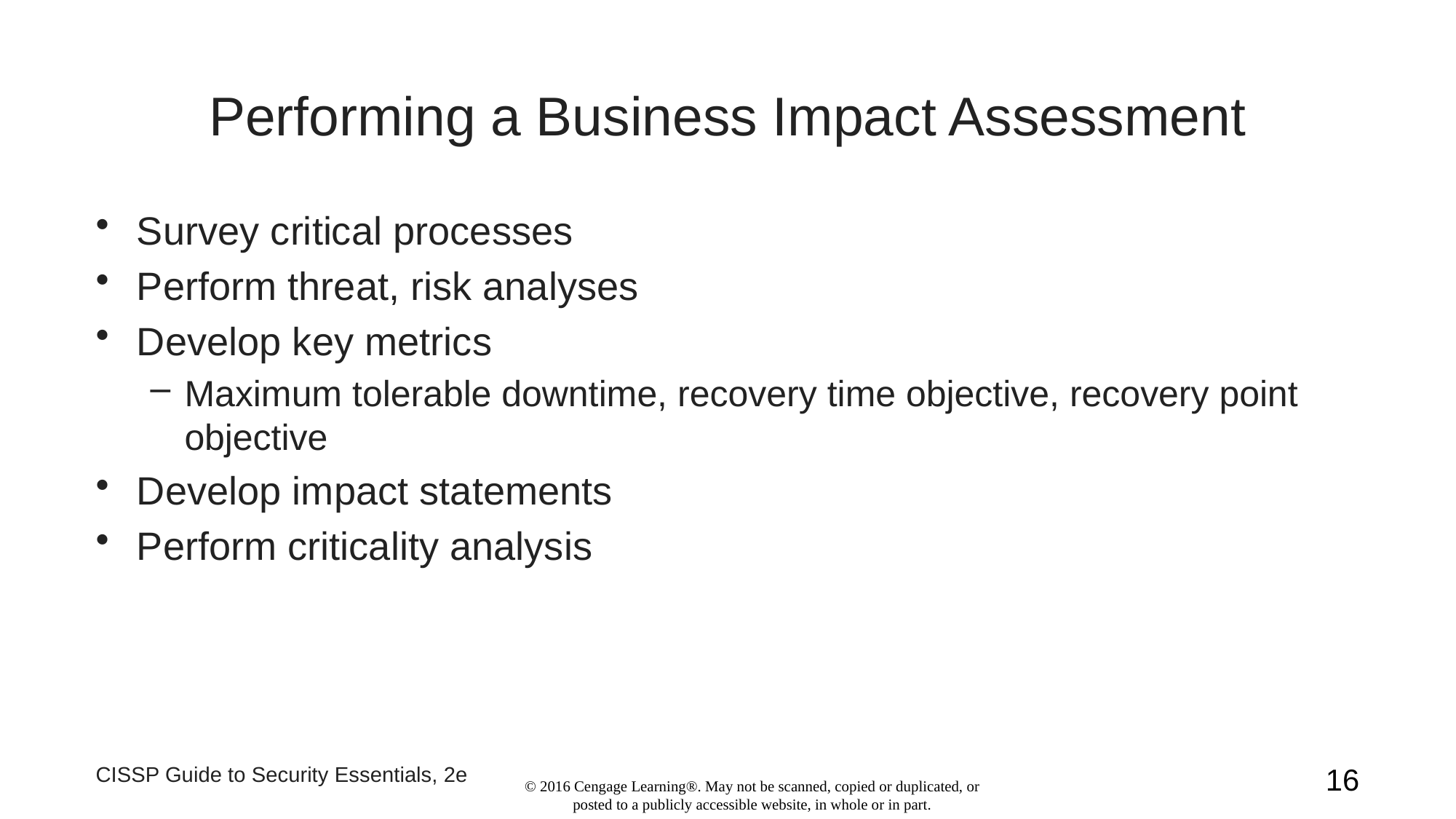

# Performing a Business Impact Assessment
Survey critical processes
Perform threat, risk analyses
Develop key metrics
Maximum tolerable downtime, recovery time objective, recovery point objective
Develop impact statements
Perform criticality analysis
CISSP Guide to Security Essentials, 2e
16
© 2016 Cengage Learning®. May not be scanned, copied or duplicated, or posted to a publicly accessible website, in whole or in part.